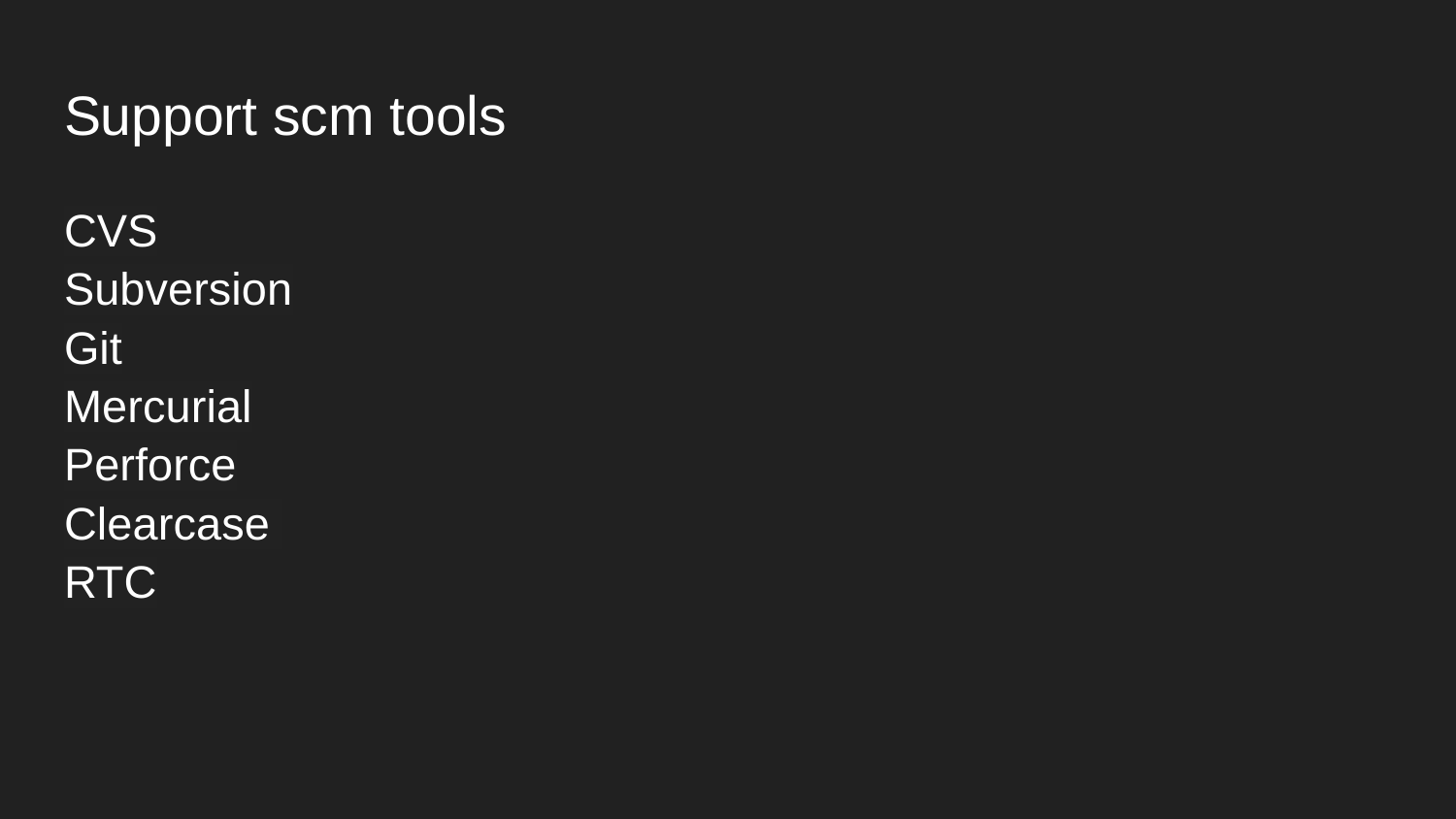

# Support scm tools
CVS
Subversion
Git
Mercurial
Perforce
Clearcase
RTC